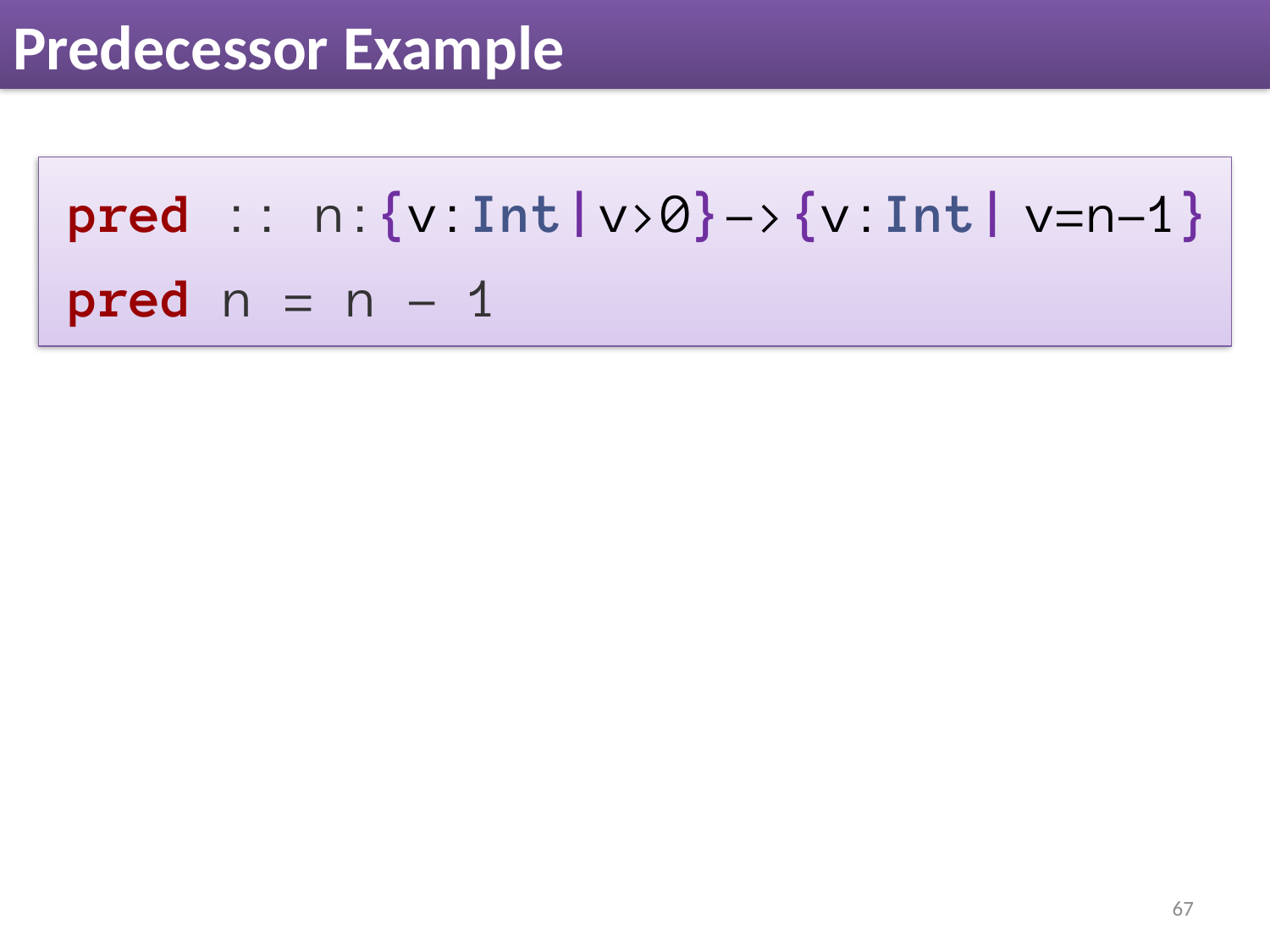

# Predecessor Example
 pred :: n:{v:Int | v>0} -> {v:Int | v=n-1}
 pred n = n - 1
67